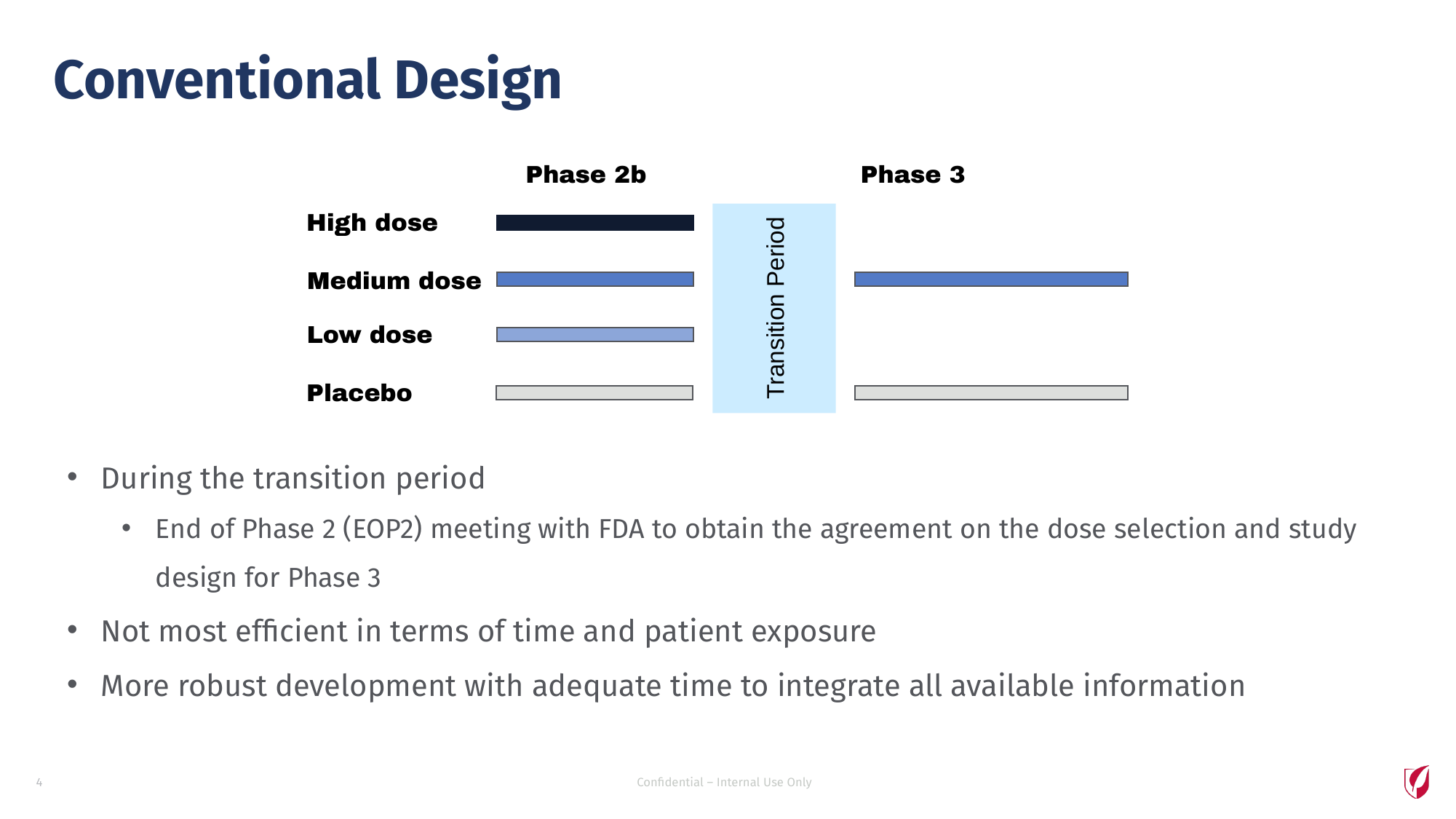

# Conventional Design
Phase 2b
Phase 3
High dose
Medium dose
Transition Period

Low dose

Placebo

During the transition period
End of Phase 2 (EOP2) meeting with FDA to obtain the agreement on the dose selection and study design for Phase 3
Not most efficient in terms of time and patient exposure
More robust development with adequate time to integrate all available information